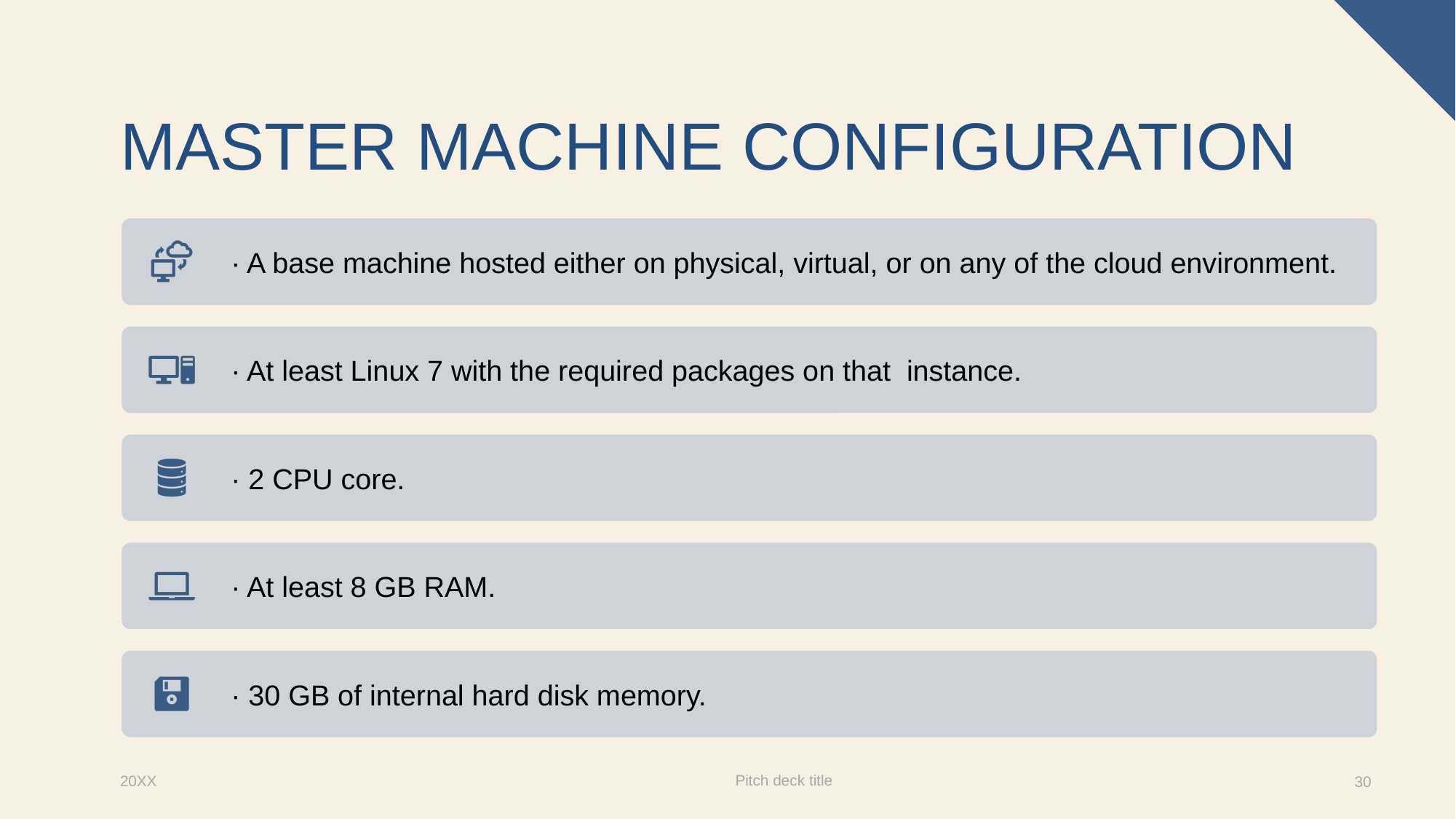

# Master Machine Configuration
· A base machine hosted either on physical, virtual, or on any of the cloud environment.
· At least Linux 7 with the required packages on that  instance.
· 2 CPU core.
· At least 8 GB RAM.
· 30 GB of internal hard disk memory.
Pitch deck title
20XX
30